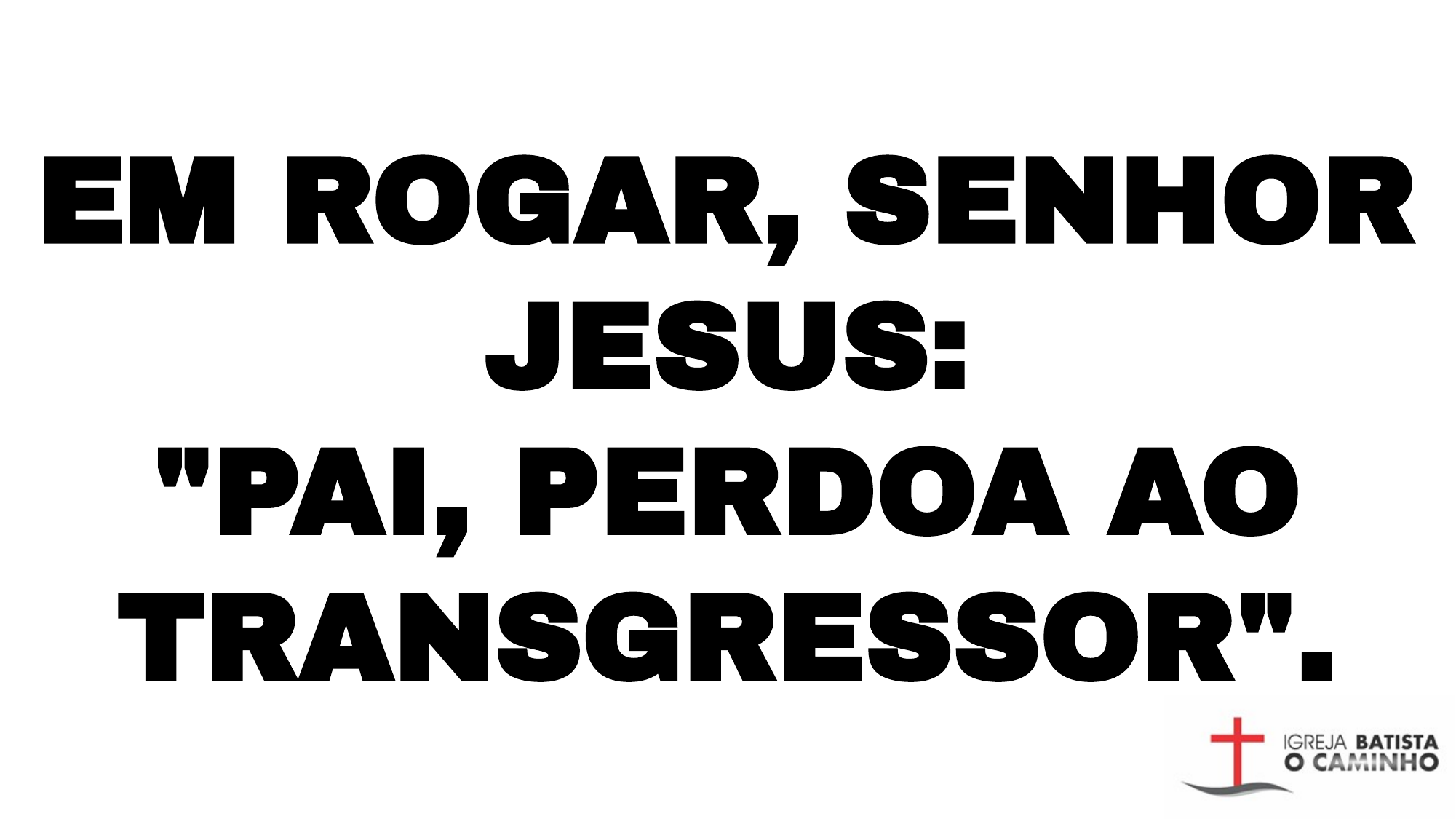

# EM ROGAR, SENHOR JESUS: "PAI, PERDOA AO TRANSGRESSOR".